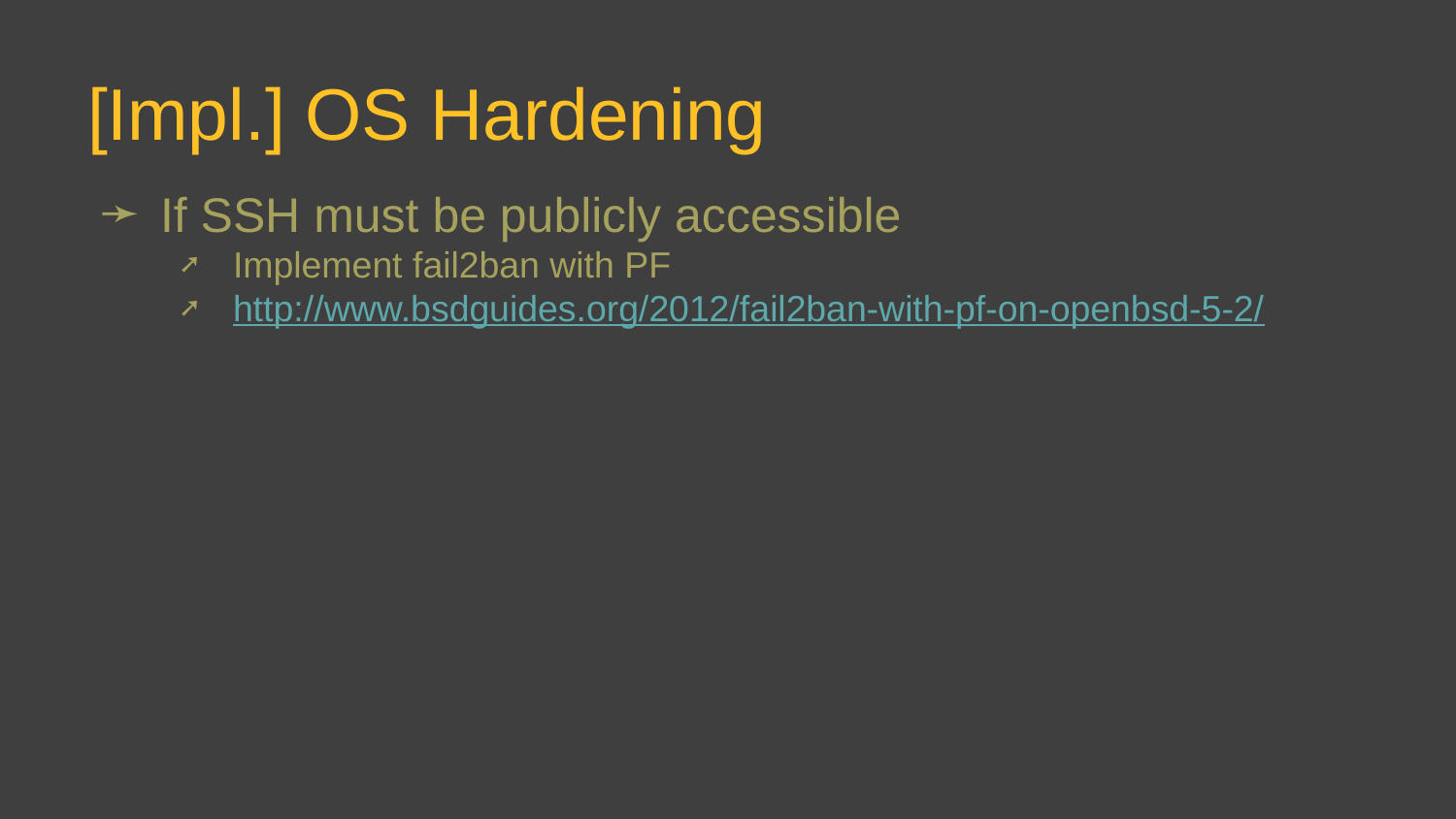

# [Impl.] OS Hardening
If SSH must be publicly accessible
Implement fail2ban with PF
http://www.bsdguides.org/2012/fail2ban-with-pf-on-openbsd-5-2/